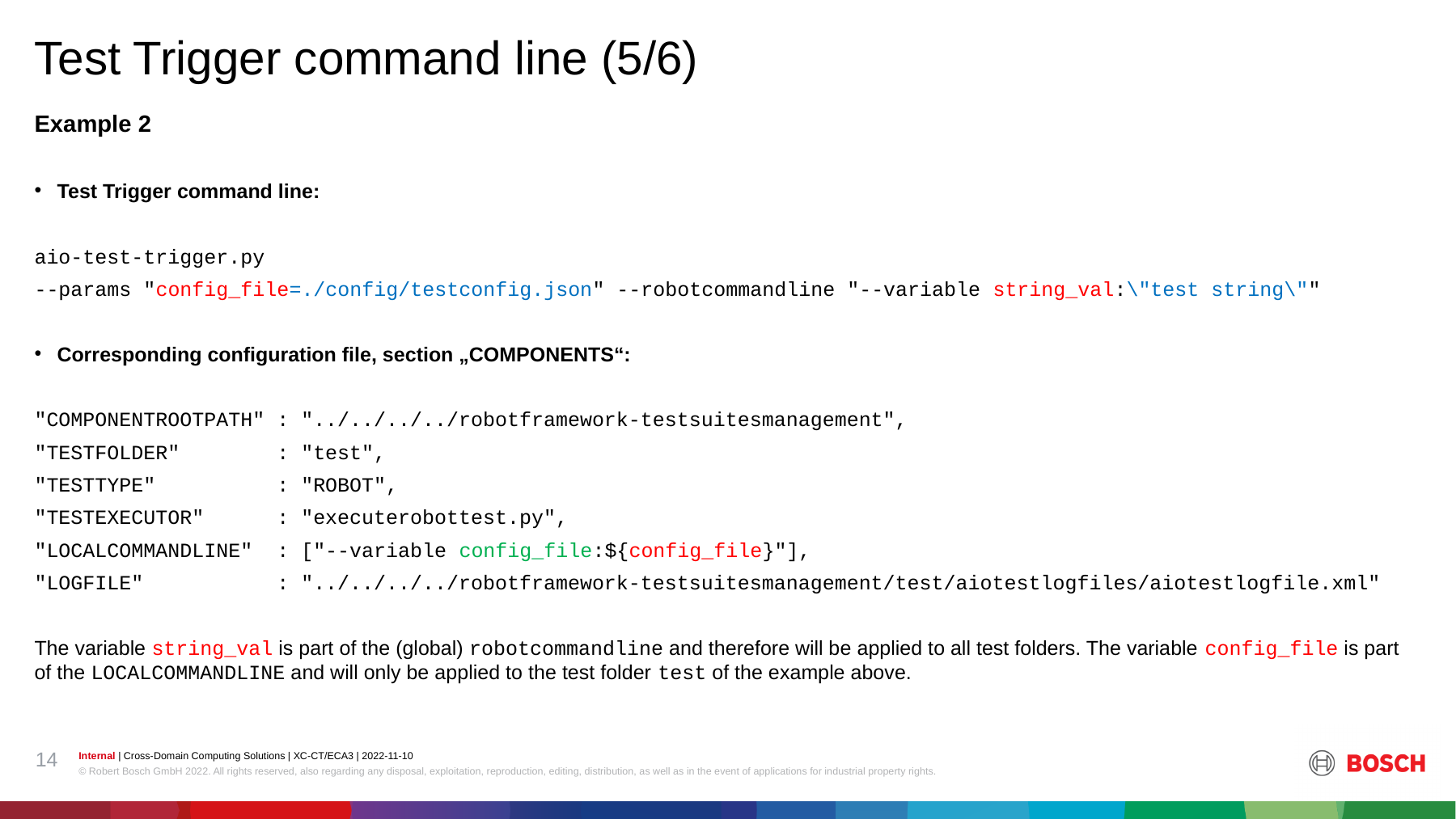

Test Trigger command line (5/6)
Example 2

Test Trigger command line:

aio-test-trigger.py
--params "config_file=./config/testconfig.json" --robotcommandline "--variable string_val:\"test string\""

Corresponding configuration file, section „COMPONENTS“:

"COMPONENTROOTPATH" : "../../../../robotframework-testsuitesmanagement",
"TESTFOLDER"        : "test",
"TESTTYPE"          : "ROBOT",
"TESTEXECUTOR"      : "executerobottest.py",
"LOCALCOMMANDLINE"  : ["--variable config_file:${config_file}"],
"LOGFILE"           : "../../../../robotframework-testsuitesmanagement/test/aiotestlogfiles/aiotestlogfile.xml"

The variable string_val is part of the (global) robotcommandline and therefore will be applied to all test folders. The variable config_file is part of the LOCALCOMMANDLINE and will only be applied to the test folder test of the example above.

14